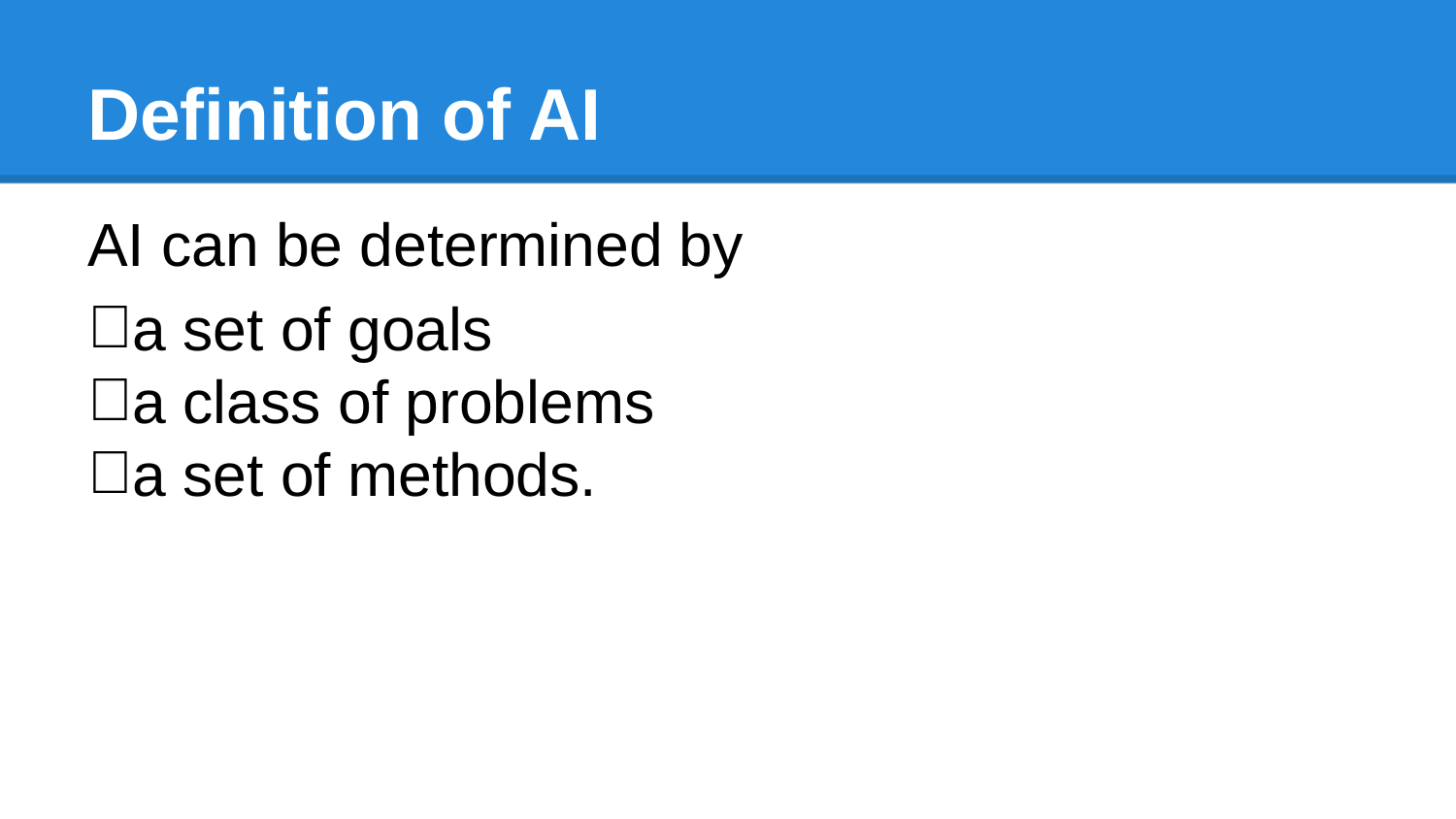

# Definition of AI
AI can be determined by
a set of goals
a class of problems
a set of methods.